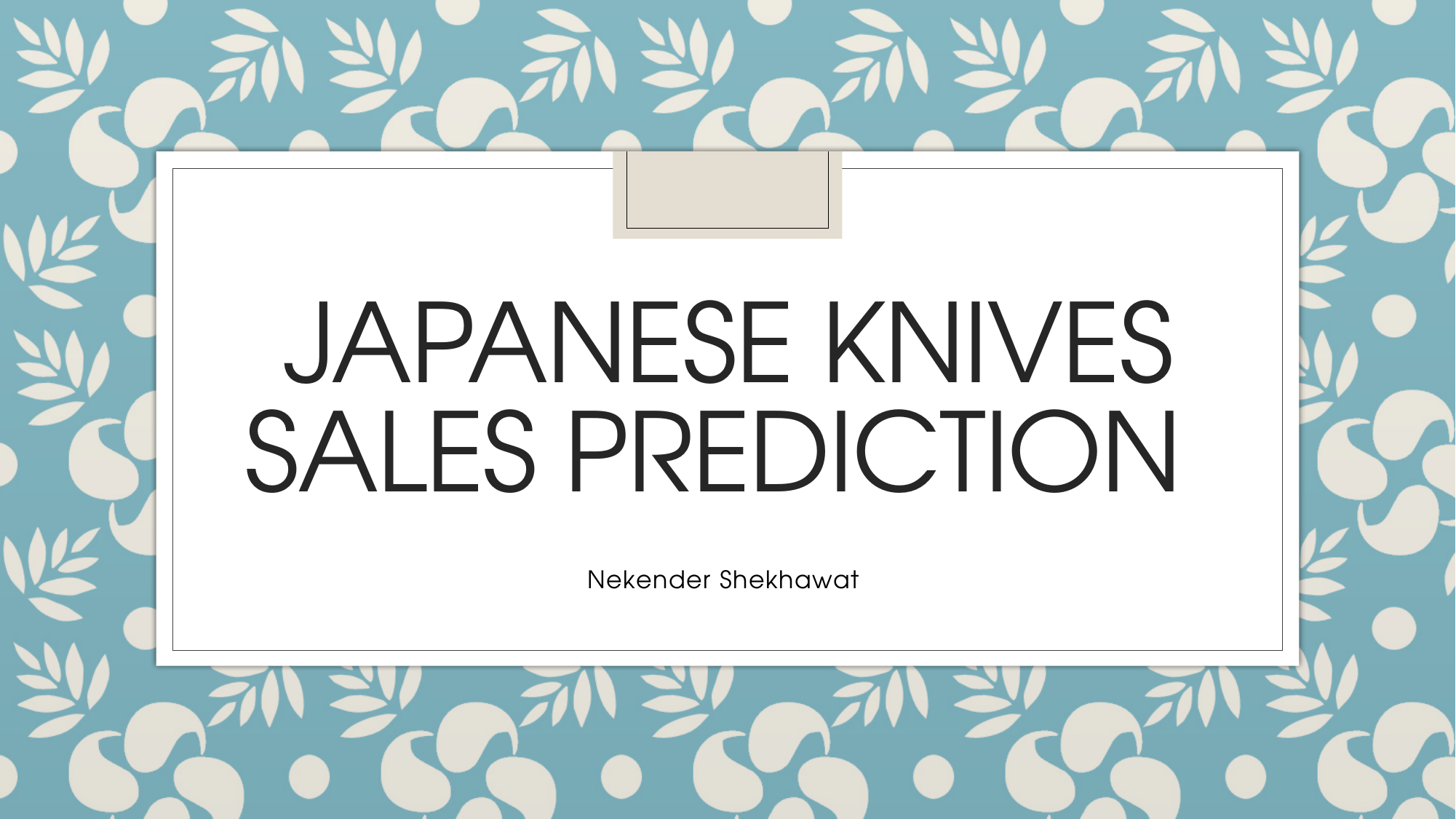

# Japanese knives sales prediction
Nekender Shekhawat